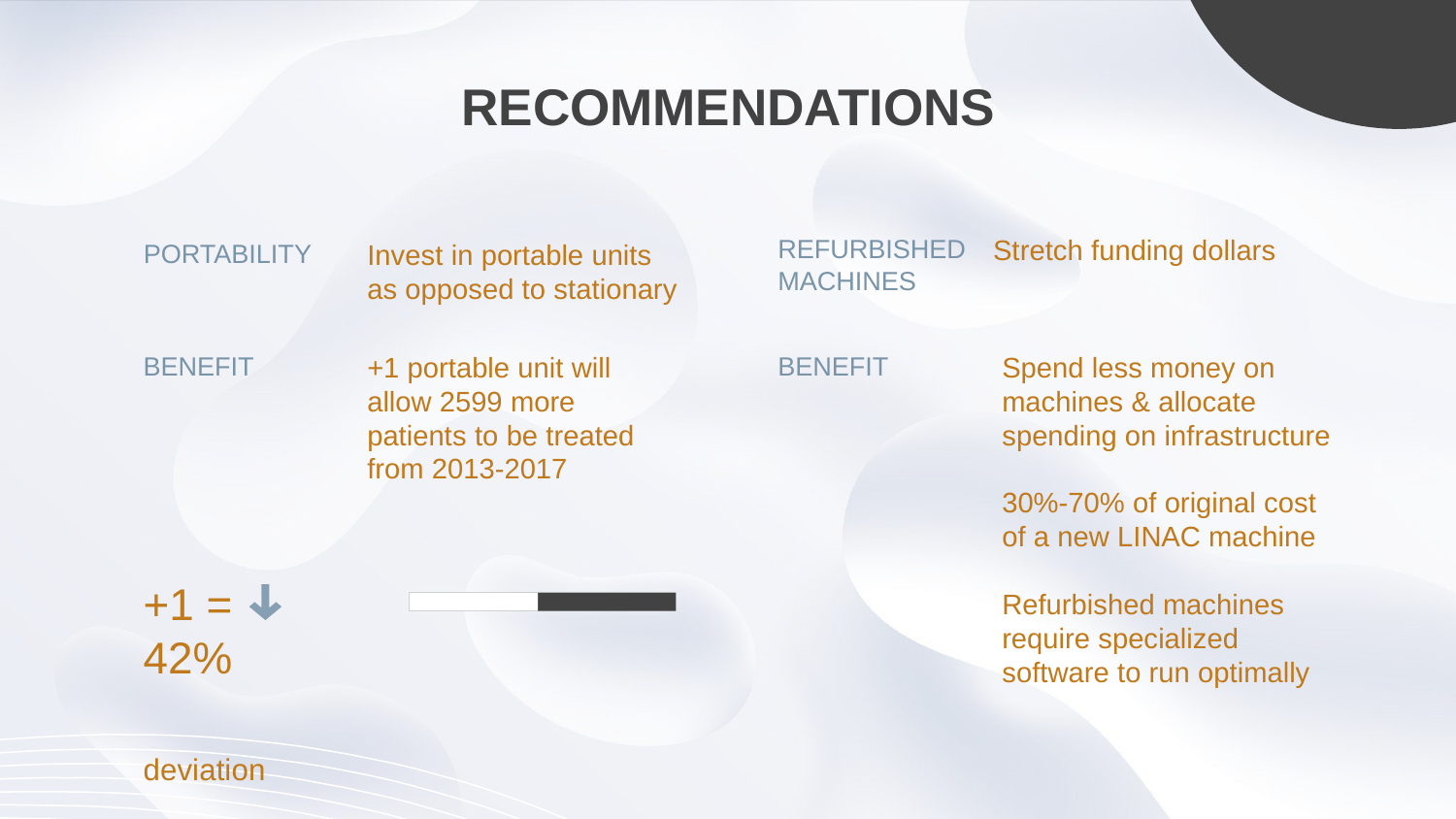

# RECOMMENDATIONS
REFURBISHED MACHINES
Stretch funding dollars
PORTABILITY
Invest in portable units as opposed to stationary
BENEFIT
+1 portable unit will allow 2599 more patients to be treated from 2013-2017
BENEFIT
Spend less money on machines & allocate spending on infrastructure

30%-70% of original cost of a new LINAC machine

Refurbished machines require specialized software to run optimally
+1 =       42%
             deviation